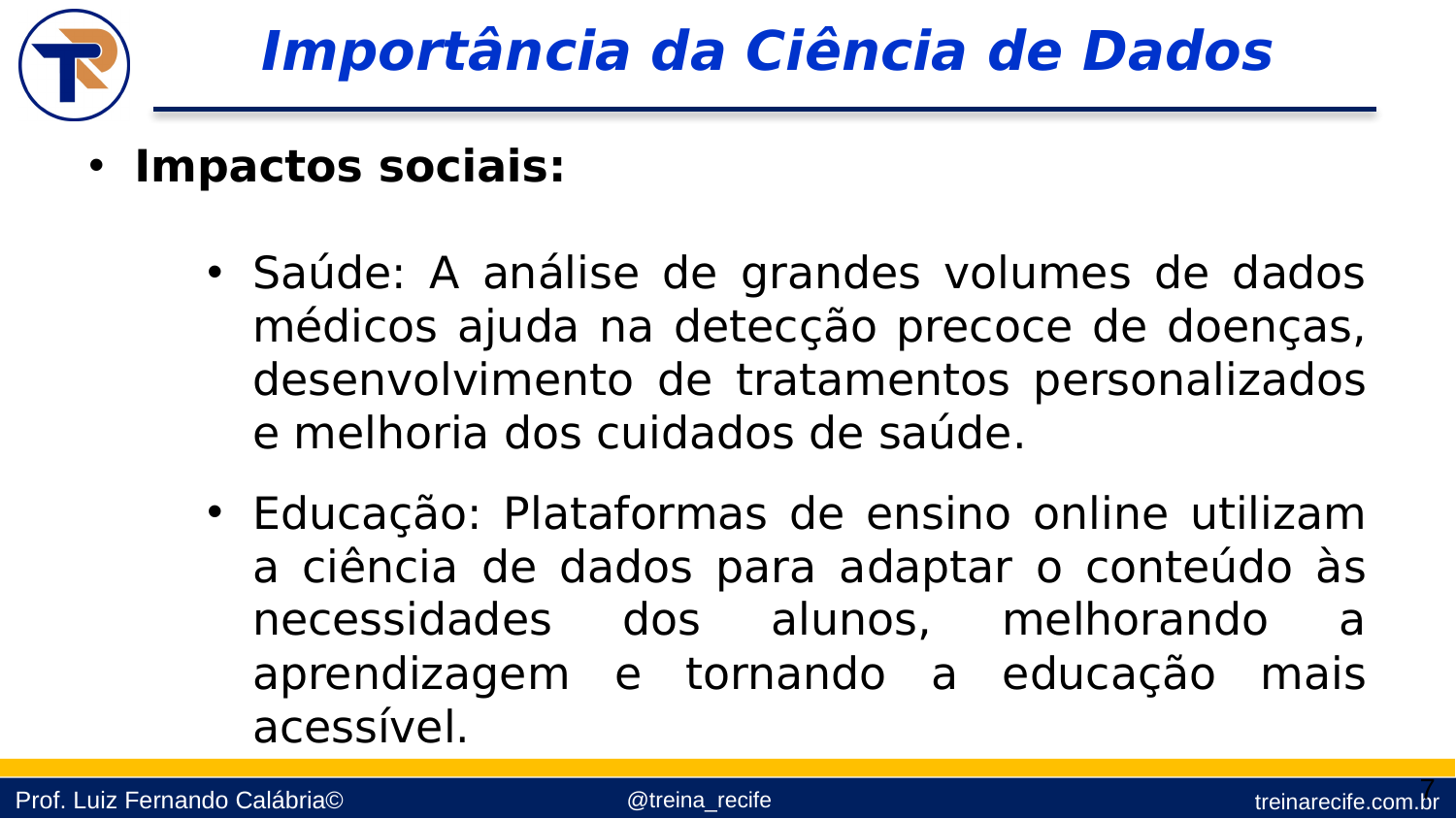

Importância da Ciência de Dados
Impactos sociais:

Saúde: A análise de grandes volumes de dados médicos ajuda na detecção precoce de doenças, desenvolvimento de tratamentos personalizados e melhoria dos cuidados de saúde.

Educação: Plataformas de ensino online utilizam a ciência de dados para adaptar o conteúdo às necessidades dos alunos, melhorando a aprendizagem e tornando a educação mais acessível.

7